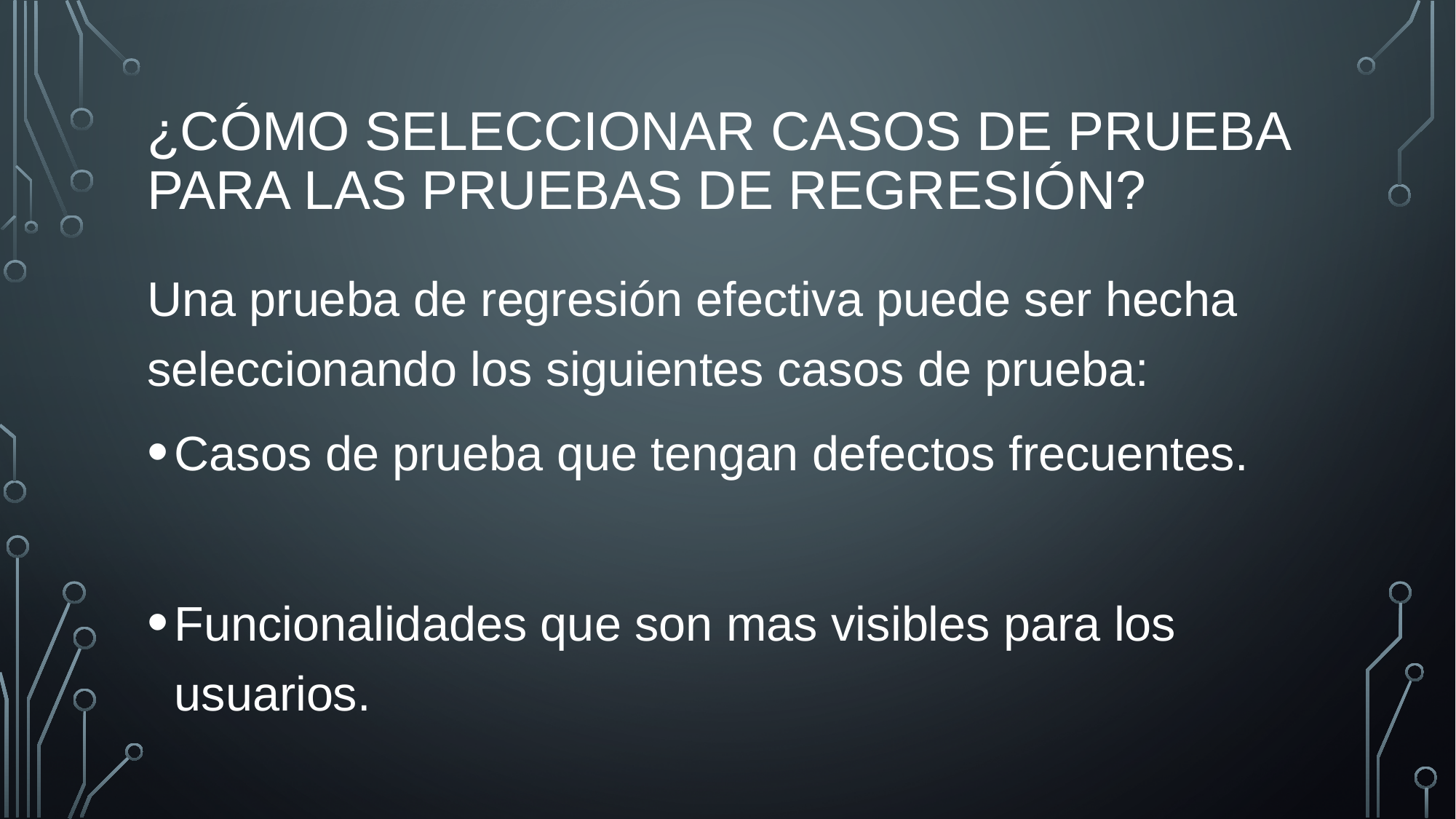

# ¿Cómo seleccionar casos de prueba para las pruebas de regresión?
Una prueba de regresión efectiva puede ser hecha seleccionando los siguientes casos de prueba:
Casos de prueba que tengan defectos frecuentes.

Funcionalidades que son mas visibles para los usuarios.